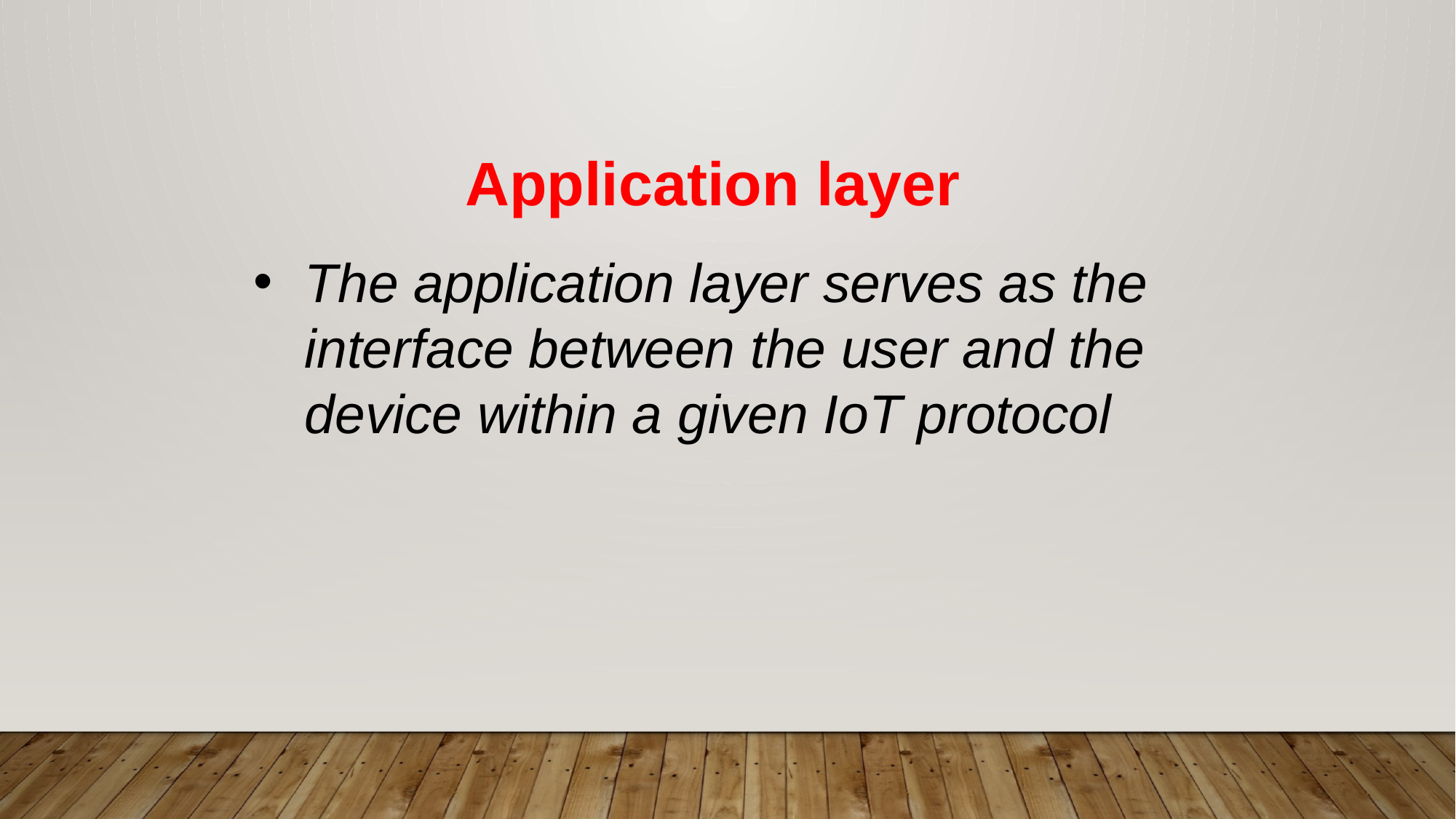

Application layer
The application layer serves as the interface between the user and the device within a given IoT protocol